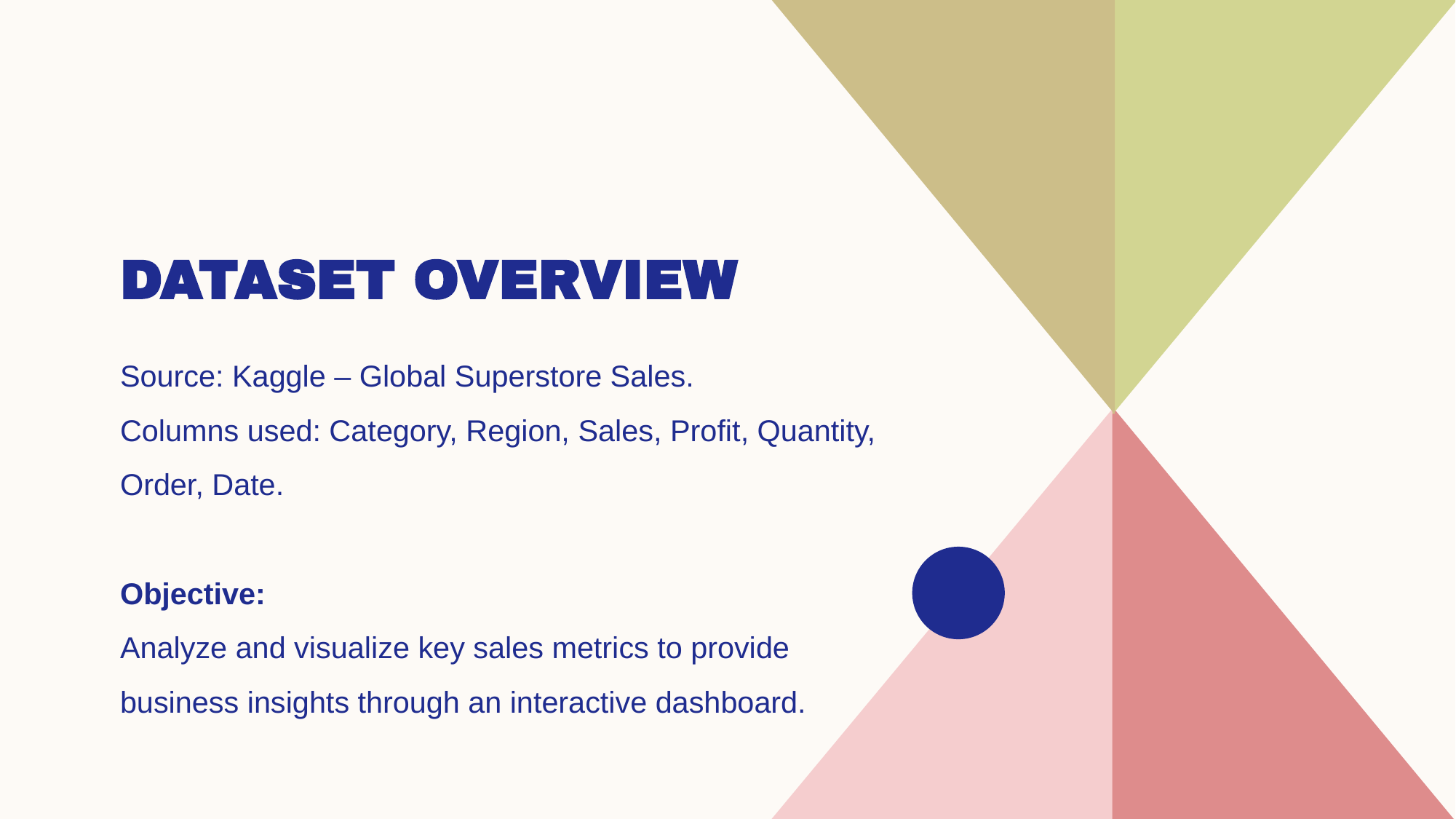

# Dataset Overview
Source: Kaggle – Global Superstore Sales.
Columns used: Category, Region, Sales, Profit, Quantity, Order, Date.

Objective:
Analyze and visualize key sales metrics to provide business insights through an interactive dashboard.